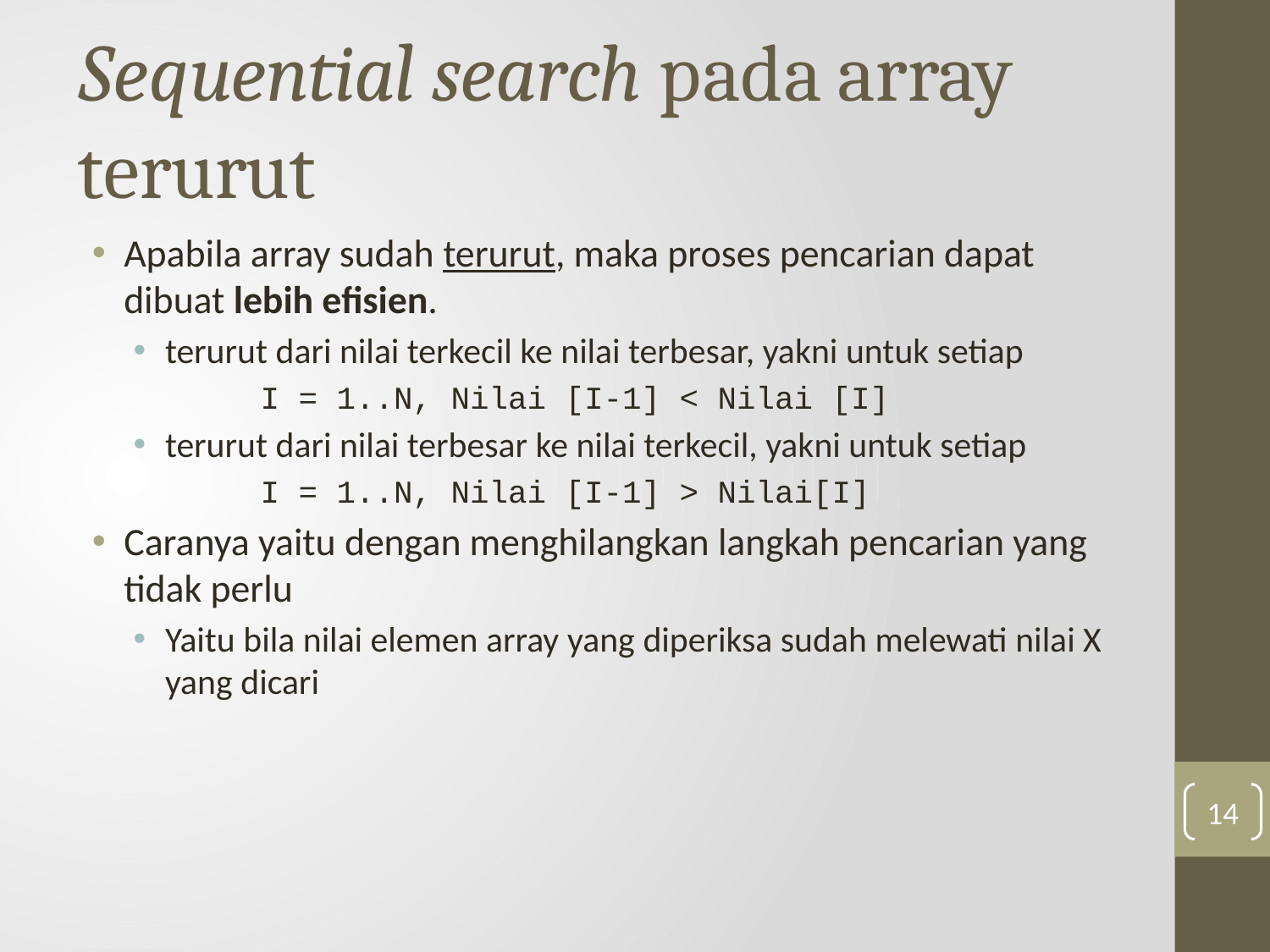

# Sequential search pada array terurut
Apabila array sudah terurut, maka proses pencarian dapat dibuat lebih efisien.
terurut dari nilai terkecil ke nilai terbesar, yakni untuk setiap
	I = 1..N, Nilai [I-1] < Nilai [I]
terurut dari nilai terbesar ke nilai terkecil, yakni untuk setiap
	I = 1..N, Nilai [I-1] > Nilai[I]
Caranya yaitu dengan menghilangkan langkah pencarian yang tidak perlu
Yaitu bila nilai elemen array yang diperiksa sudah melewati nilai X yang dicari

14